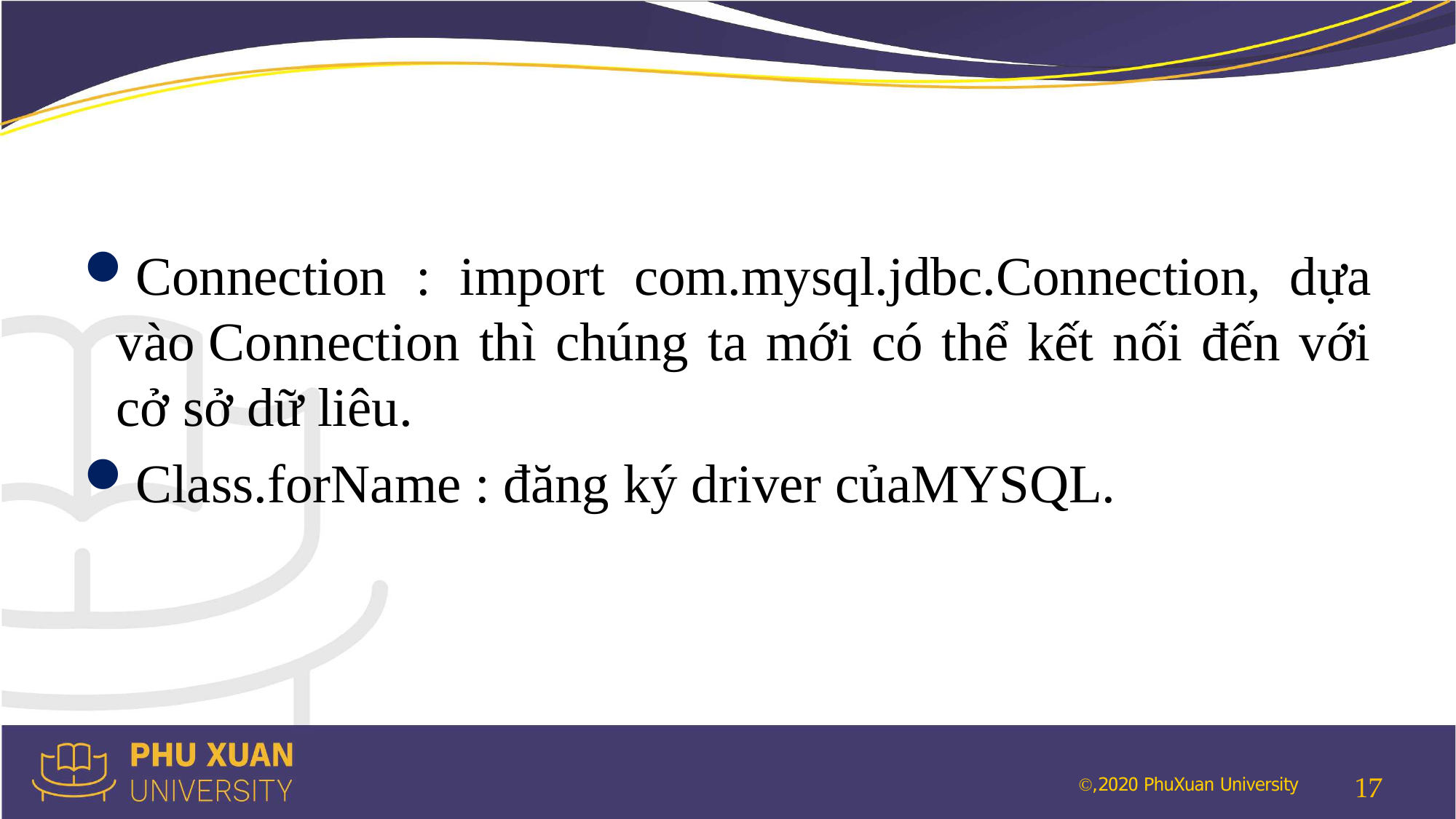

#
Connection : import com.mysql.jdbc.Connection, dựa vào Connection thì chúng ta mới có thể kết nối đến với cở sở dữ liêu.
Class.forName : đăng ký driver củaMYSQL.

17